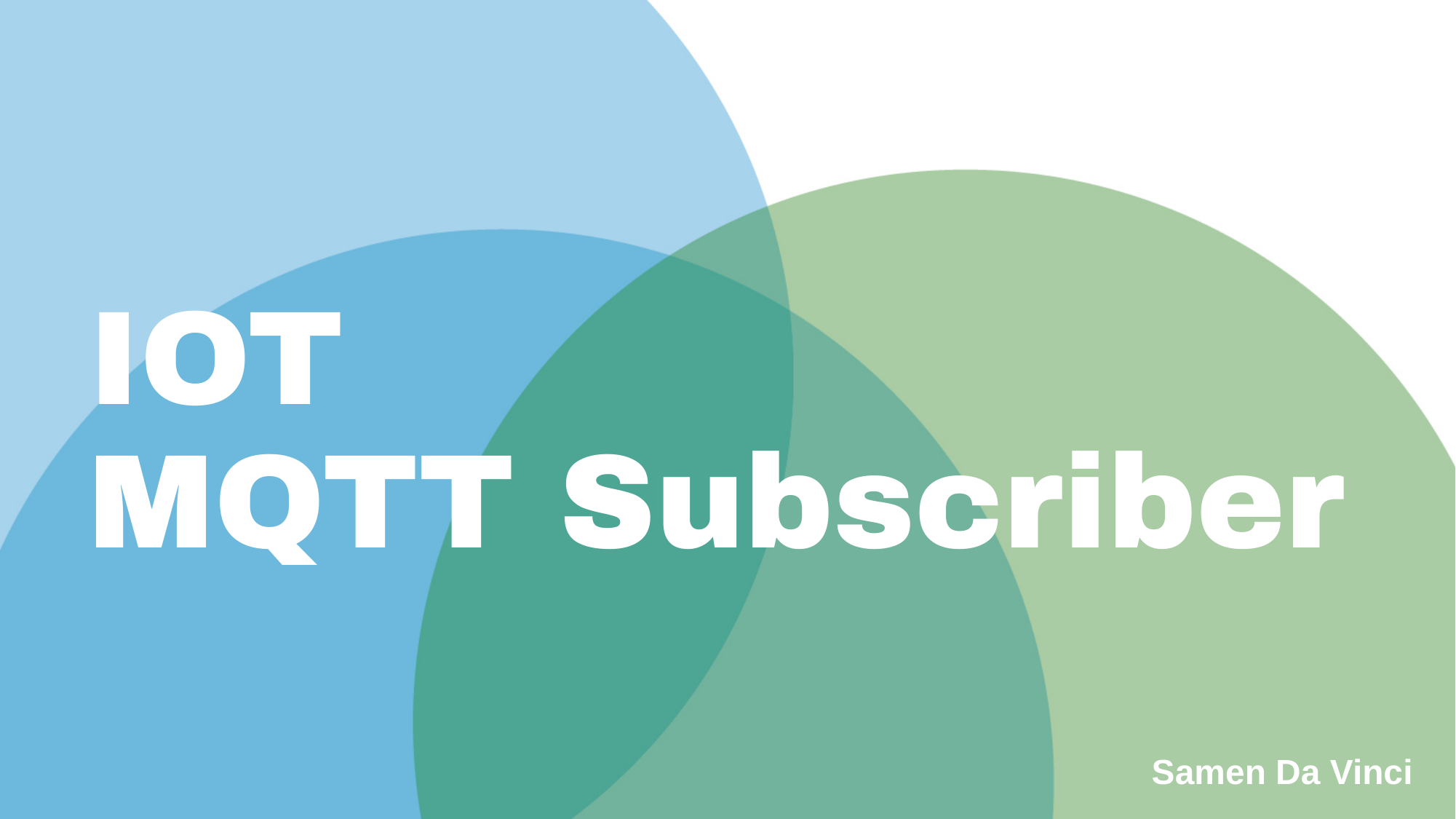

# IOT MQTT Subscriber
Samen Da Vinci